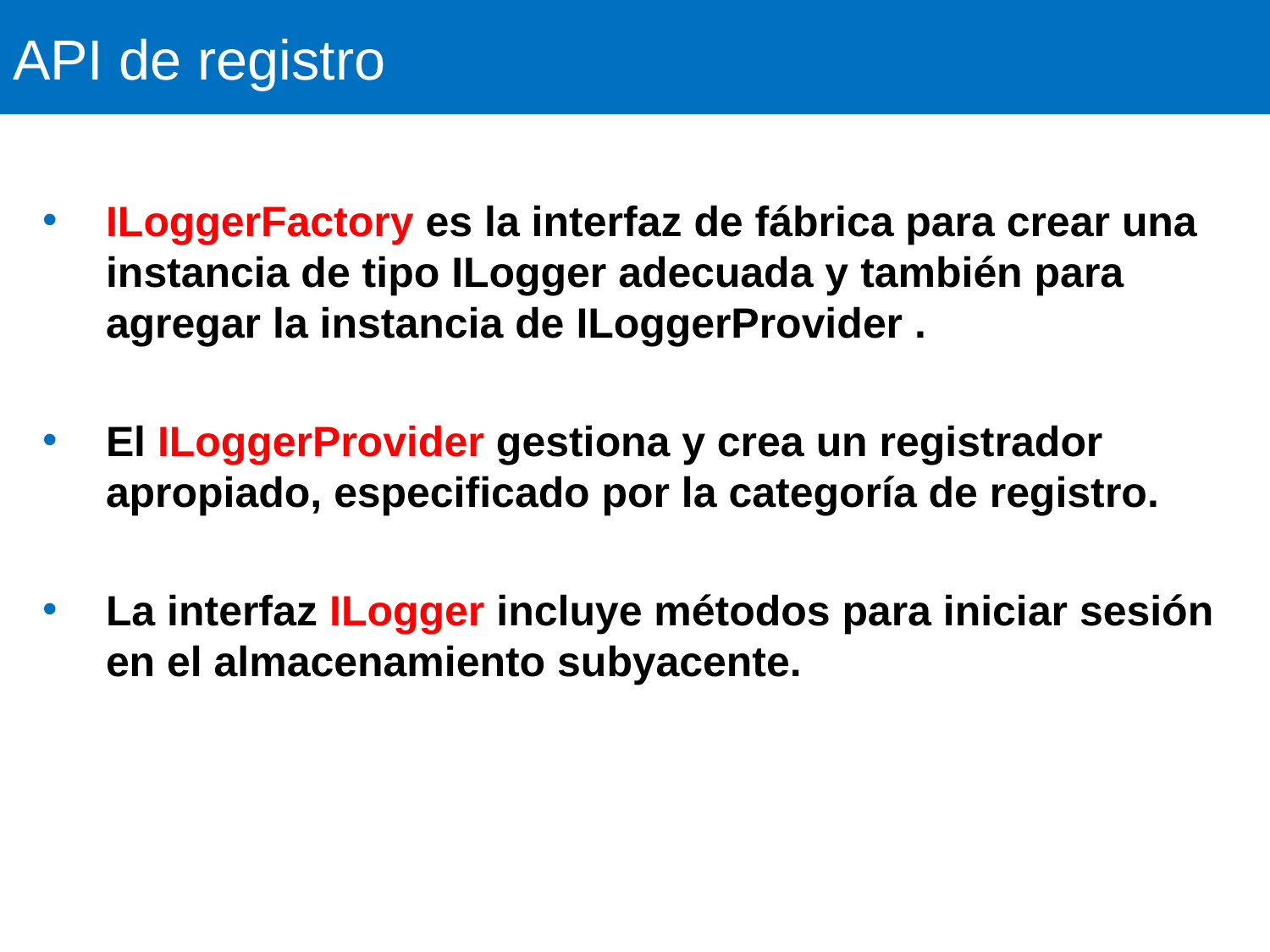

# API de registro

ILoggerFactory es la interfaz de fábrica para crear una instancia de tipo ILogger adecuada y también para agregar la instancia de ILoggerProvider .

El ILoggerProvider gestiona y crea un registrador apropiado, especificado por la categoría de registro.

La interfaz ILogger incluye métodos para iniciar sesión en el almacenamiento subyacente.